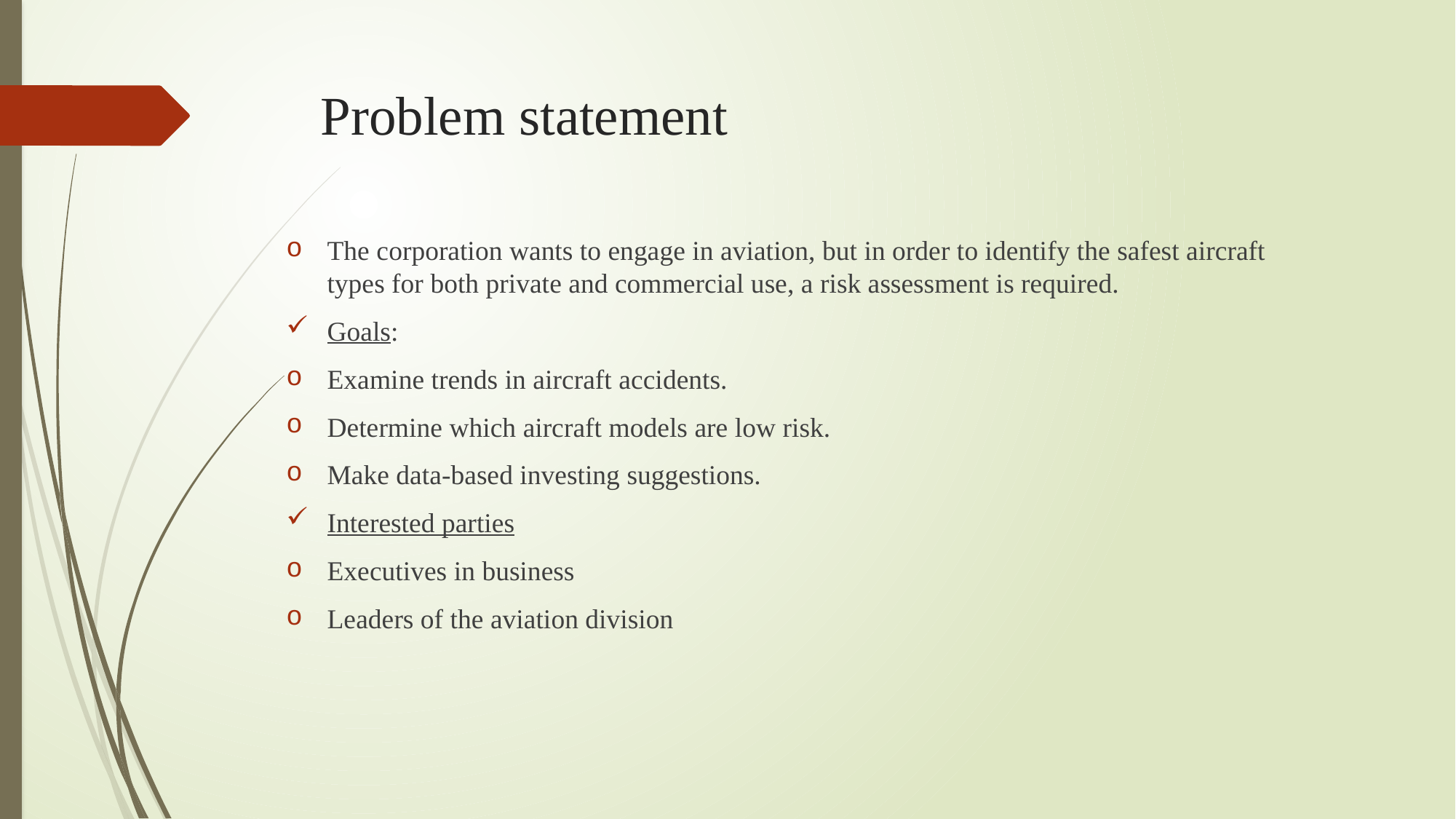

# Problem statement
The corporation wants to engage in aviation, but in order to identify the safest aircraft types for both private and commercial use, a risk assessment is required.
Goals:
Examine trends in aircraft accidents.
Determine which aircraft models are low risk.
Make data-based investing suggestions.
Interested parties
Executives in business
Leaders of the aviation division